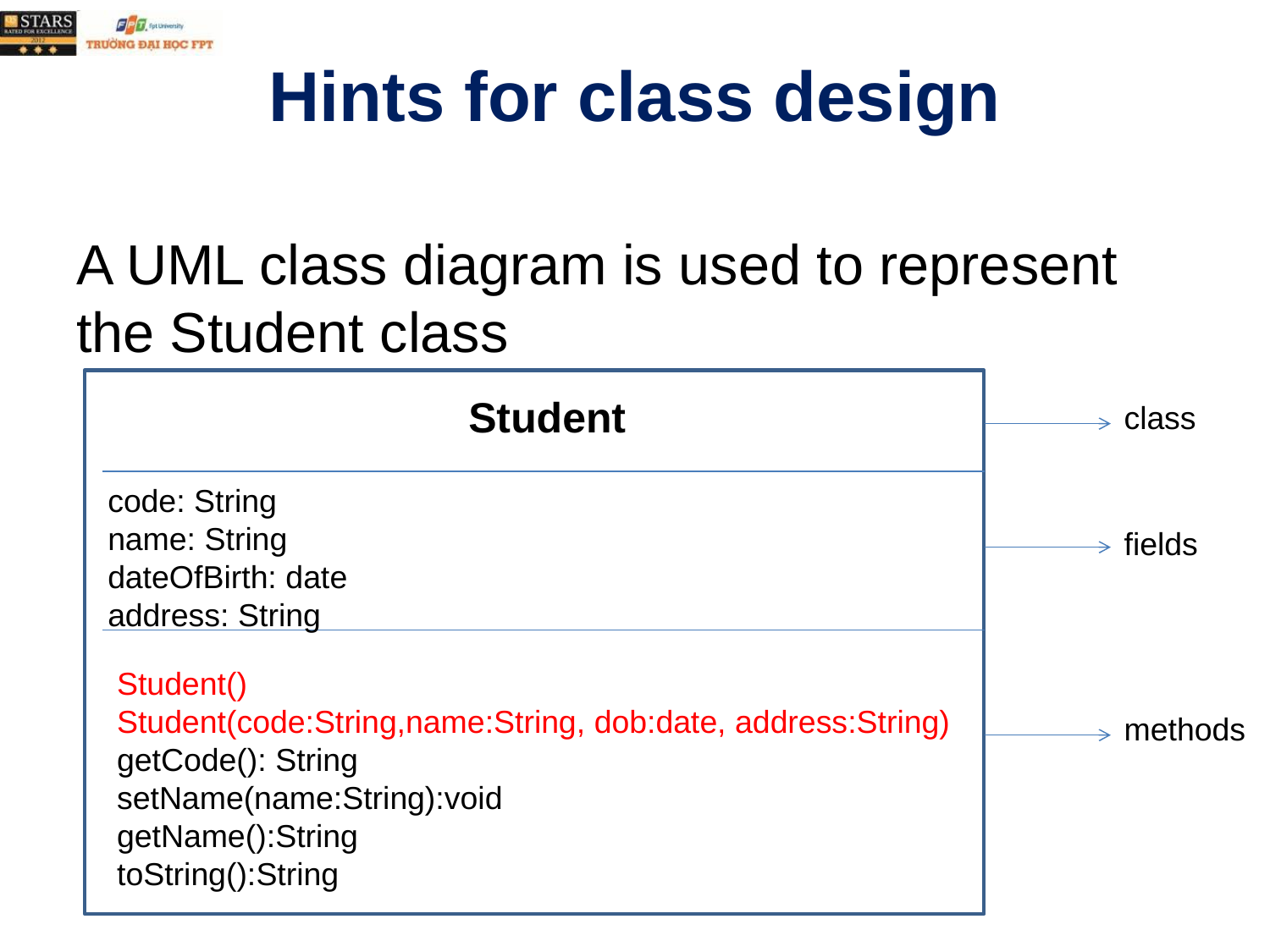

# Hints for class design
A UML class diagram is used to represent the Student class

Student
class
fields
methods
code: String
name: String
dateOfBirth: date
address: String
Student()
Student(code:String,name:String, dob:date, address:String)
getCode(): String
setName(name:String):void
getName():String
toString():String